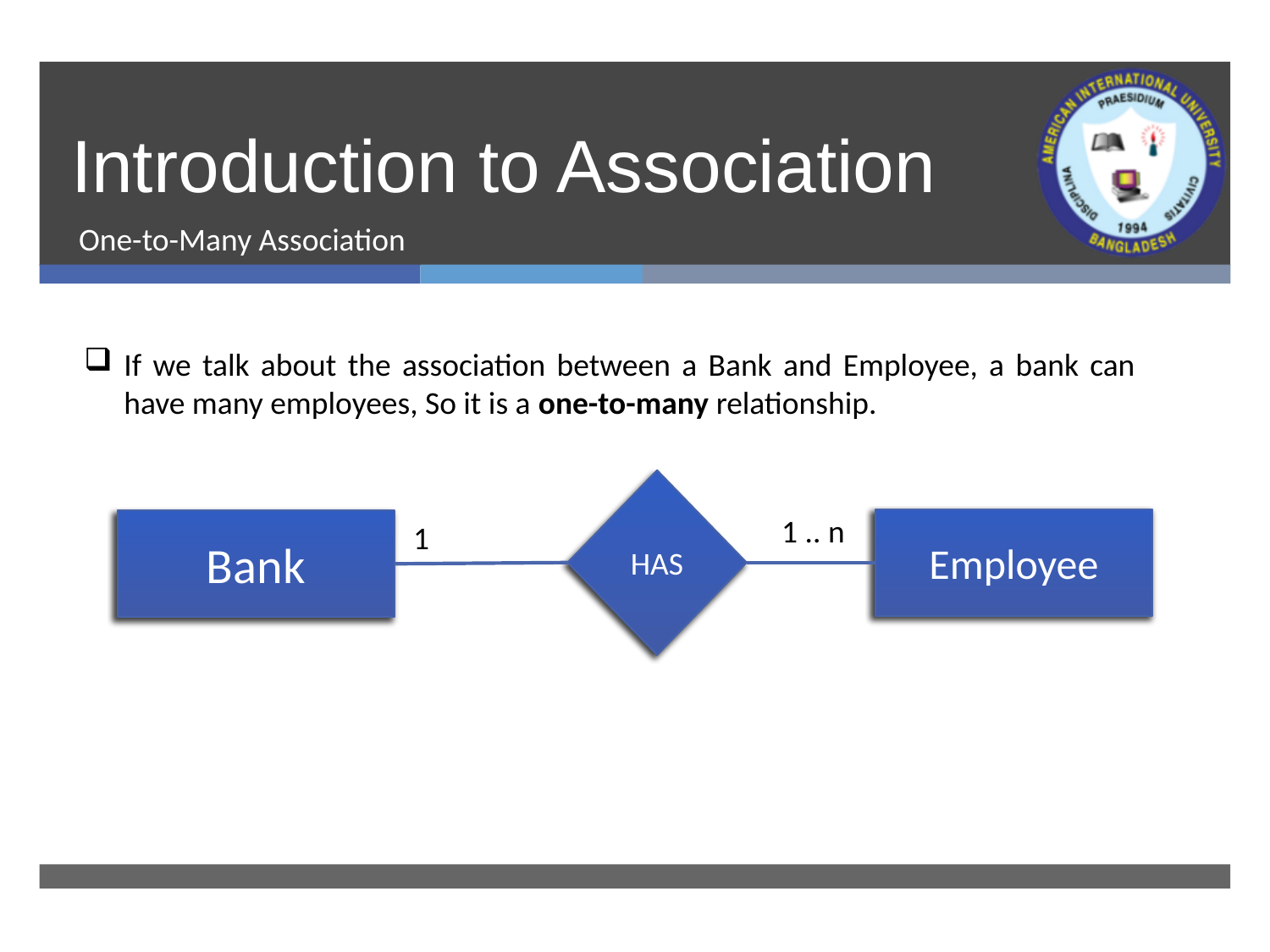

# Introduction to Association
One-to-Many Association
If we talk about the association between a Bank and Employee, a bank can have many employees, So it is a one-to-many relationship.
HAS
1 .. n
Employee
Bank
1